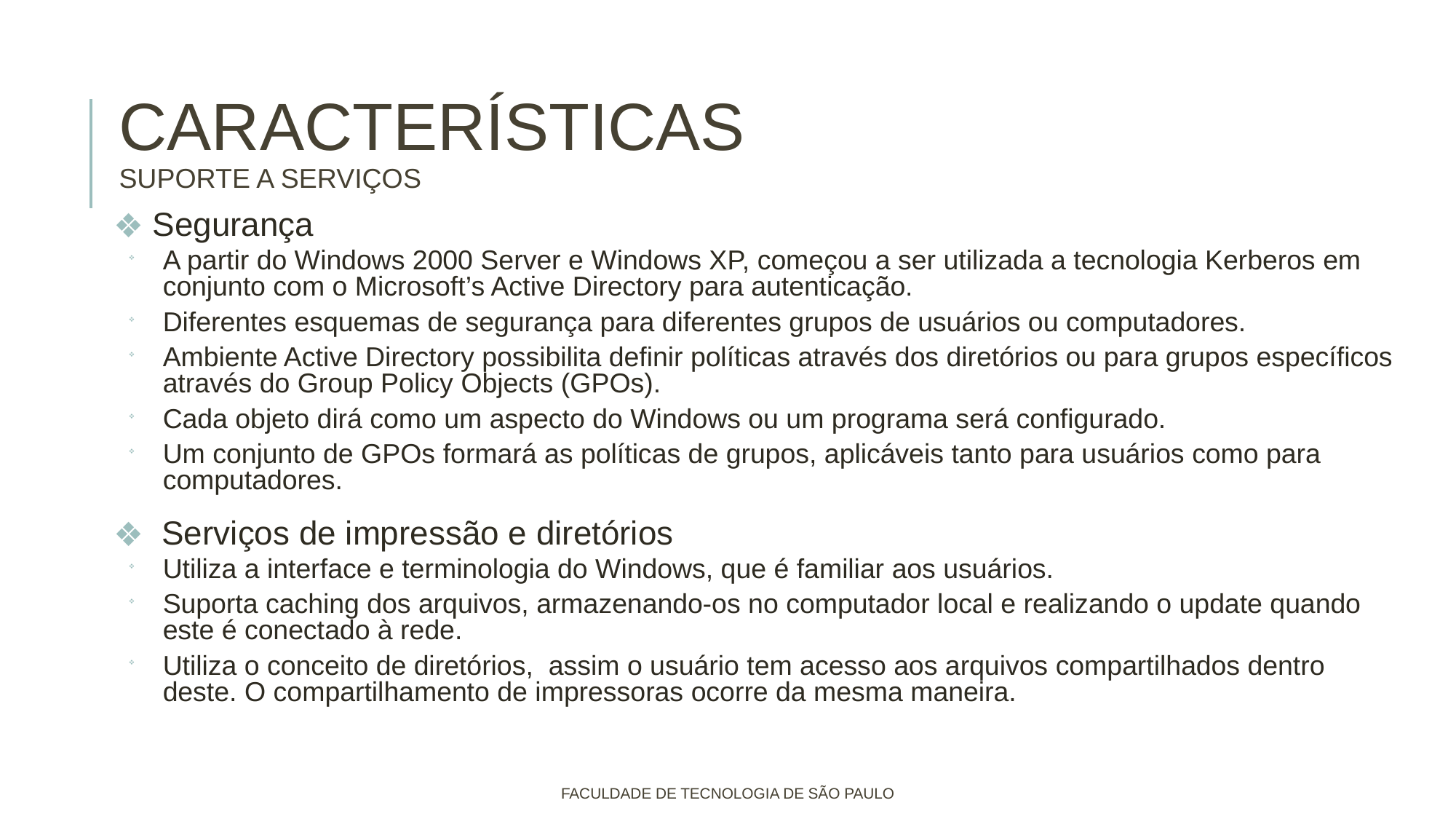

# CARACTERÍSTICAS
SUPORTE A SERVIÇOS
 Segurança
A partir do Windows 2000 Server e Windows XP, começou a ser utilizada a tecnologia Kerberos em conjunto com o Microsoft’s Active Directory para autenticação.
Diferentes esquemas de segurança para diferentes grupos de usuários ou computadores.
Ambiente Active Directory possibilita definir políticas através dos diretórios ou para grupos específicos através do Group Policy Objects (GPOs).
Cada objeto dirá como um aspecto do Windows ou um programa será configurado.
Um conjunto de GPOs formará as políticas de grupos, aplicáveis tanto para usuários como para computadores.
  Serviços de impressão e diretórios
Utiliza a interface e terminologia do Windows, que é familiar aos usuários.
Suporta caching dos arquivos, armazenando-os no computador local e realizando o update quando este é conectado à rede.
Utiliza o conceito de diretórios,  assim o usuário tem acesso aos arquivos compartilhados dentro deste. O compartilhamento de impressoras ocorre da mesma maneira.

FACULDADE DE TECNOLOGIA DE SÃO PAULO